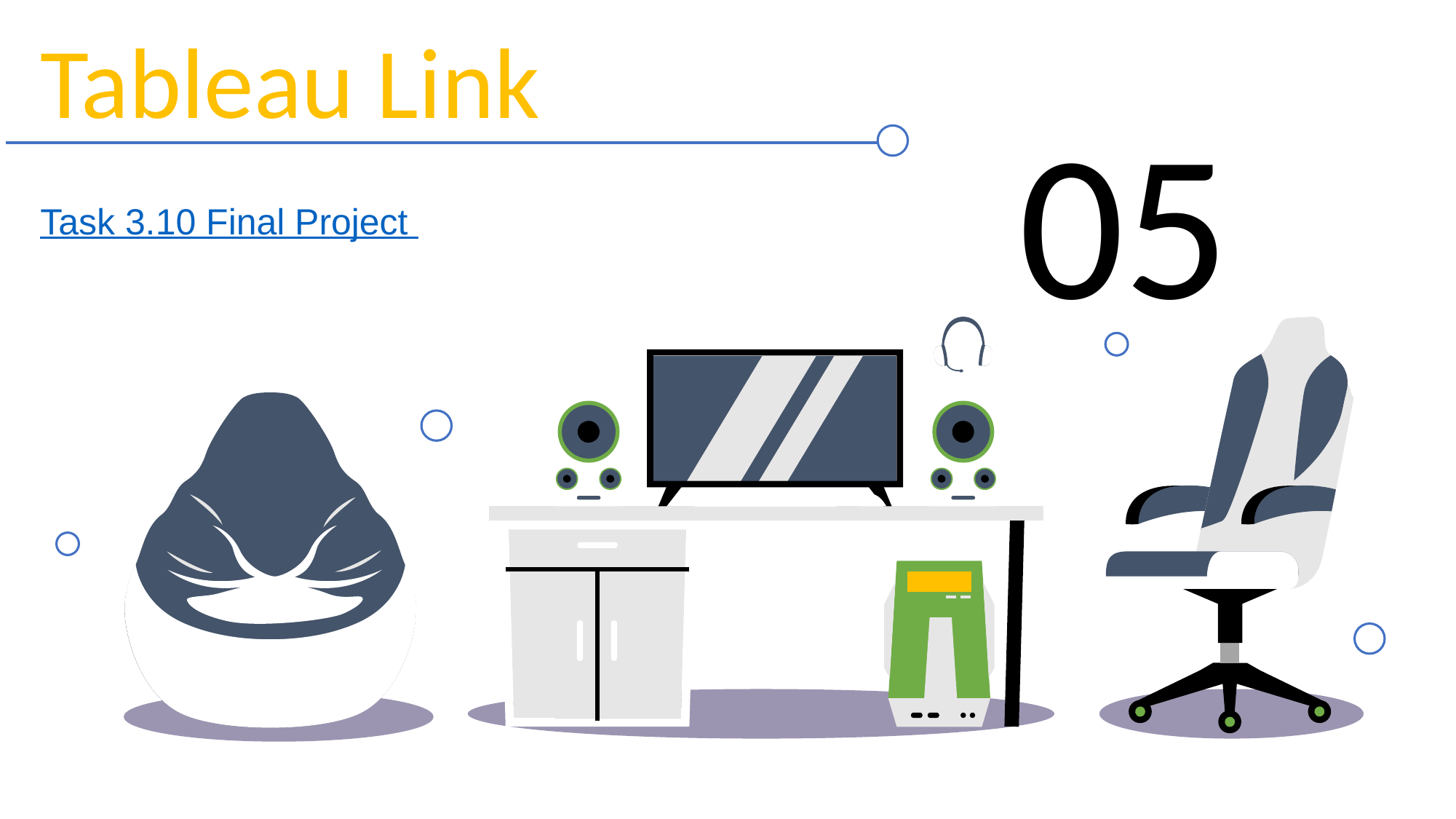

Tableau Link
05

Task 3.10 Final Project